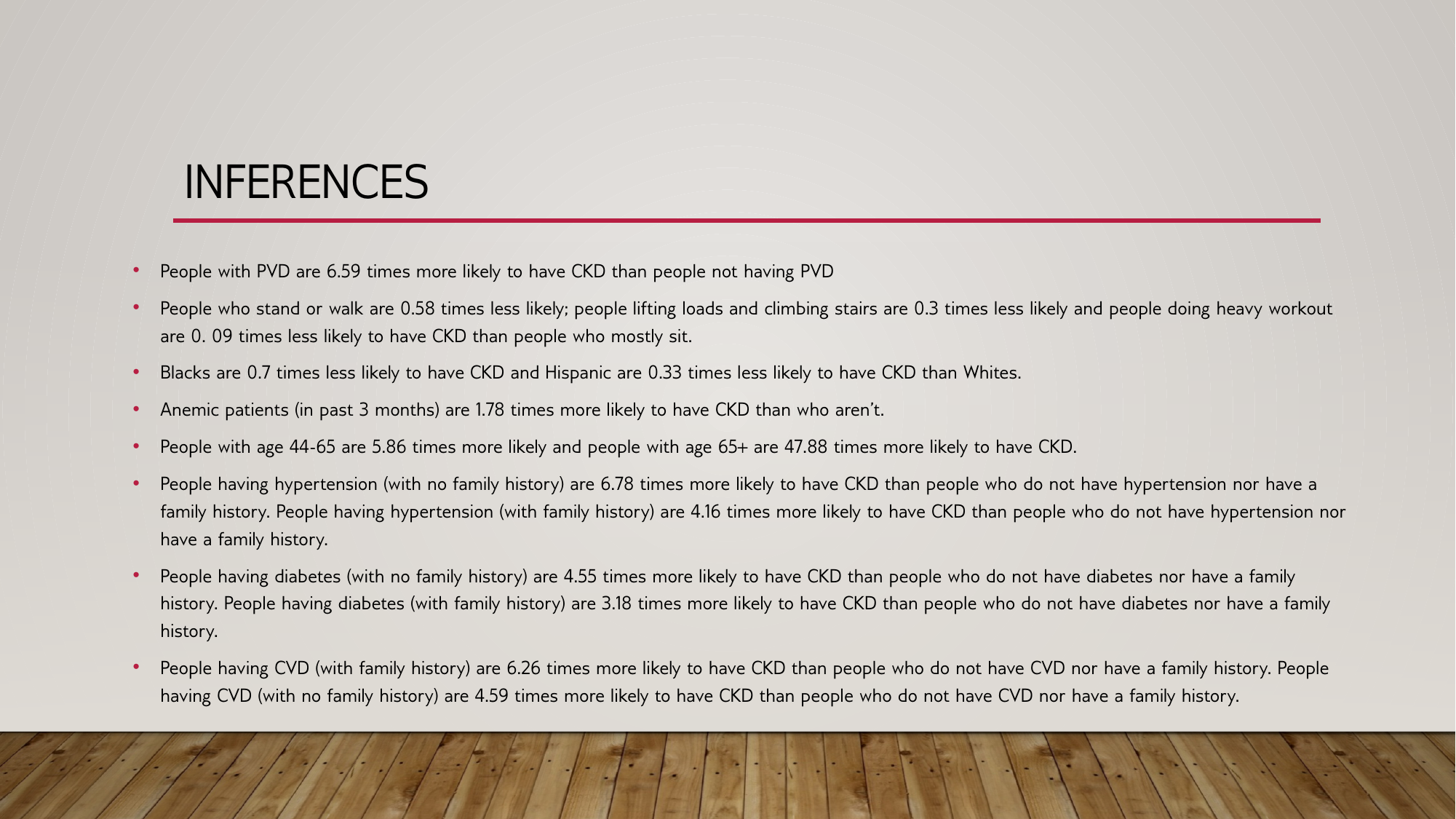

# INFERENCES
People with PVD are 6.59 times more likely to have CKD than people not having PVD
People who stand or walk are 0.58 times less likely; people lifting loads and climbing stairs are 0.3 times less likely and people doing heavy workout are 0. 09 times less likely to have CKD than people who mostly sit.
Blacks are 0.7 times less likely to have CKD and Hispanic are 0.33 times less likely to have CKD than Whites.
Anemic patients (in past 3 months) are 1.78 times more likely to have CKD than who aren’t.
People with age 44-65 are 5.86 times more likely and people with age 65+ are 47.88 times more likely to have CKD.
People having hypertension (with no family history) are 6.78 times more likely to have CKD than people who do not have hypertension nor have a family history. People having hypertension (with family history) are 4.16 times more likely to have CKD than people who do not have hypertension nor have a family history.
People having diabetes (with no family history) are 4.55 times more likely to have CKD than people who do not have diabetes nor have a family history. People having diabetes (with family history) are 3.18 times more likely to have CKD than people who do not have diabetes nor have a family history.
People having CVD (with family history) are 6.26 times more likely to have CKD than people who do not have CVD nor have a family history. People having CVD (with no family history) are 4.59 times more likely to have CKD than people who do not have CVD nor have a family history.